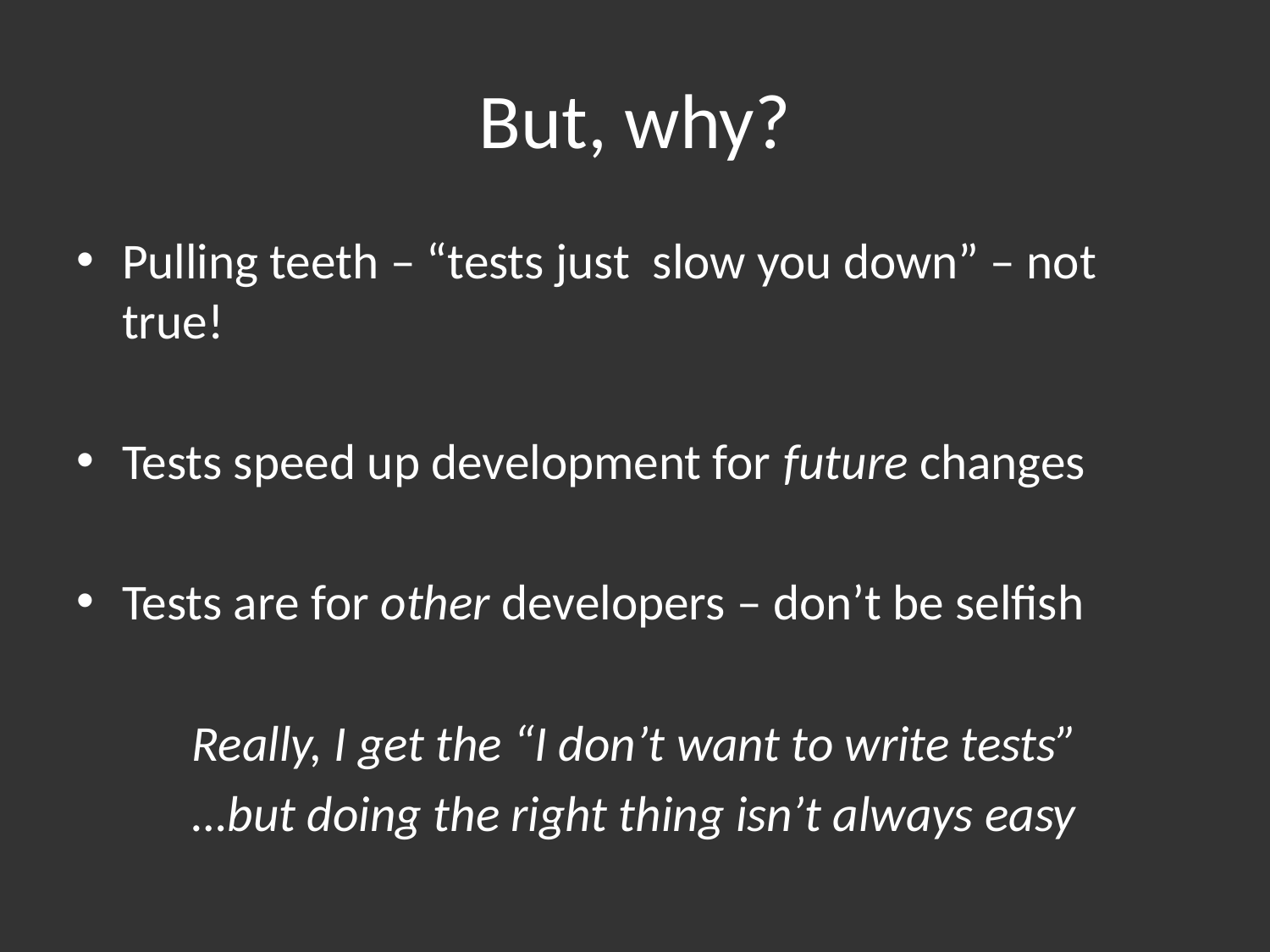

# But, why?
Pulling teeth – “tests just  slow you down” – not true!

Tests speed up development for future changes

Tests are for other developers – don’t be selfish

Really, I get the “I don’t want to write tests”
…but doing the right thing isn’t always easy